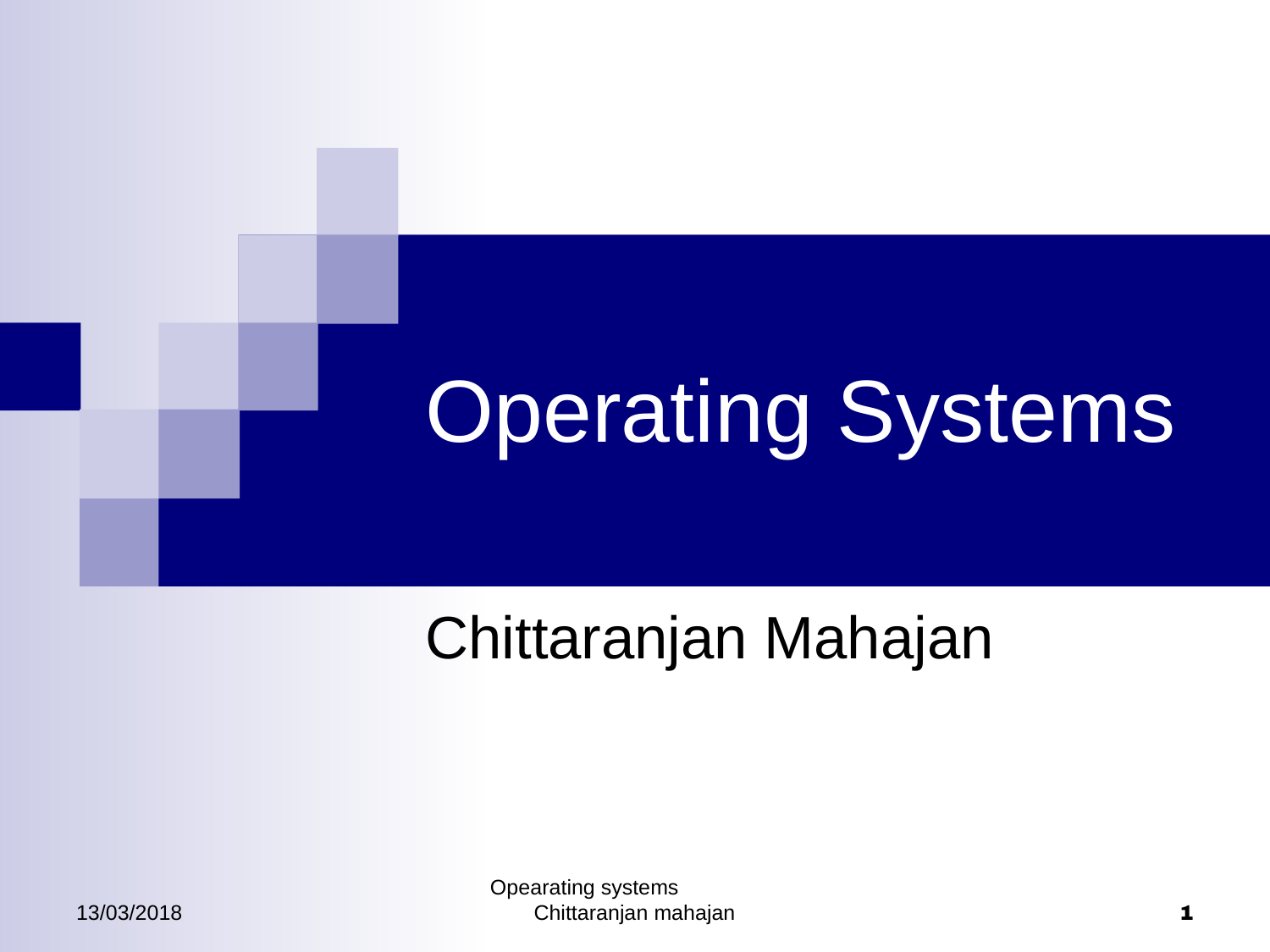

# Operating Systems
Chittaranjan Mahajan
13/03/2018
Opearating systems                  Chittaranjan mahajan
1